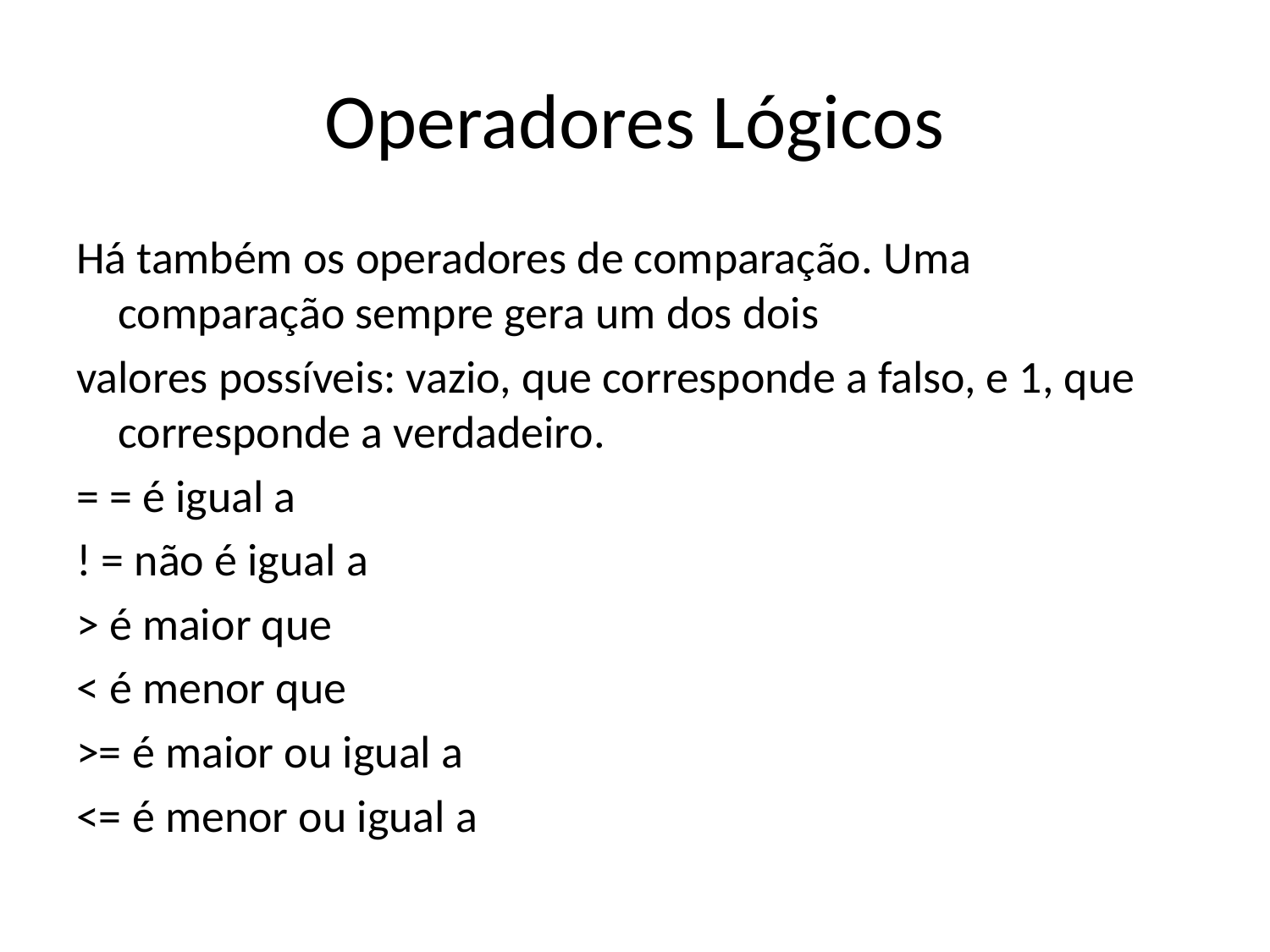

# Operadores Lógicos
Há também os operadores de comparação. Uma comparação sempre gera um dos dois
valores possíveis: vazio, que corresponde a falso, e 1, que corresponde a verdadeiro.
= = é igual a
! = não é igual a
> é maior que
< é menor que
>= é maior ou igual a
<= é menor ou igual a